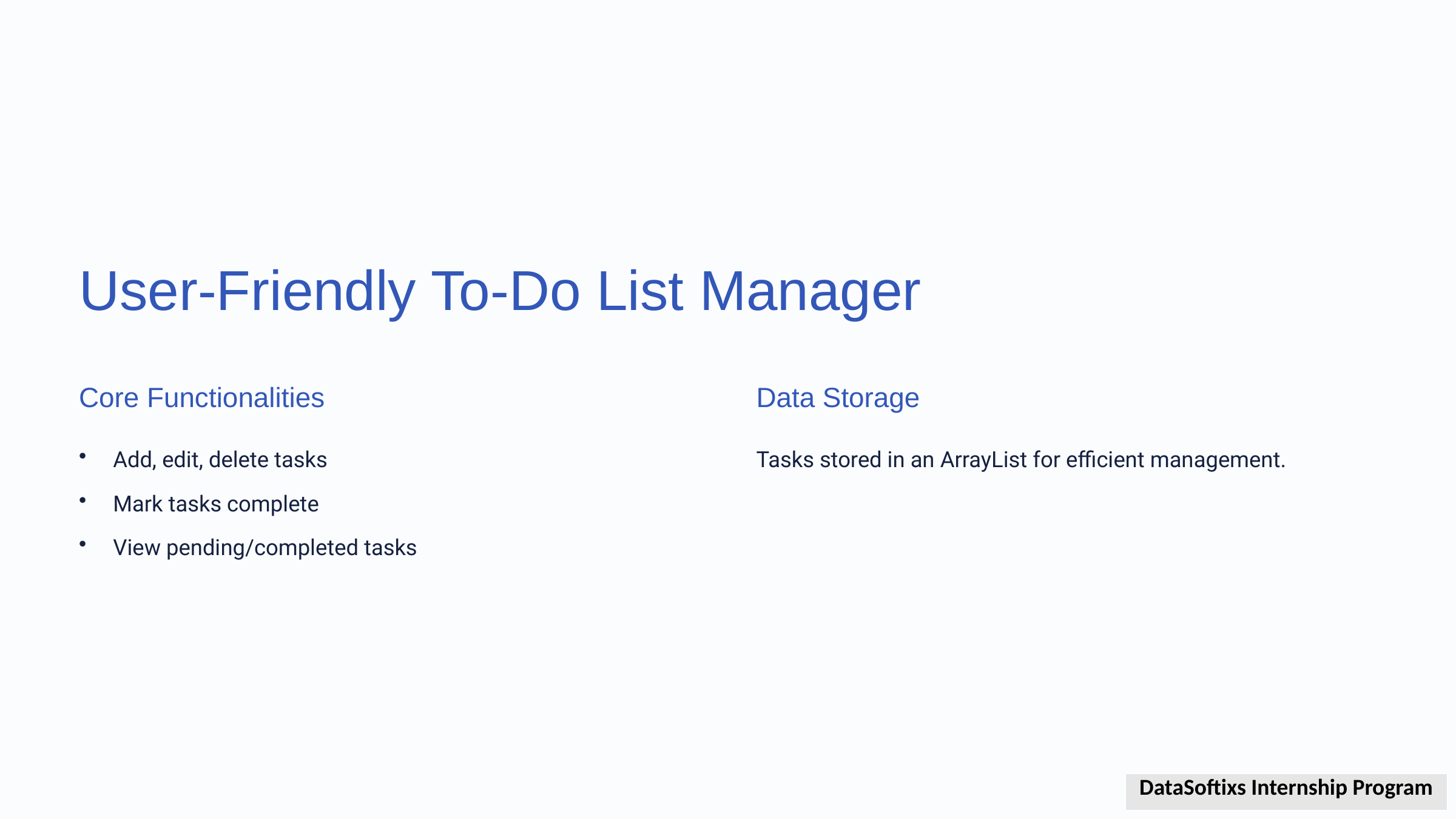

User-Friendly To-Do List Manager
Core Functionalities
Data Storage
Add, edit, delete tasks
Tasks stored in an ArrayList for efficient management.
Mark tasks complete
View pending/completed tasks
| DataSoftixs Internship Program |
| --- |